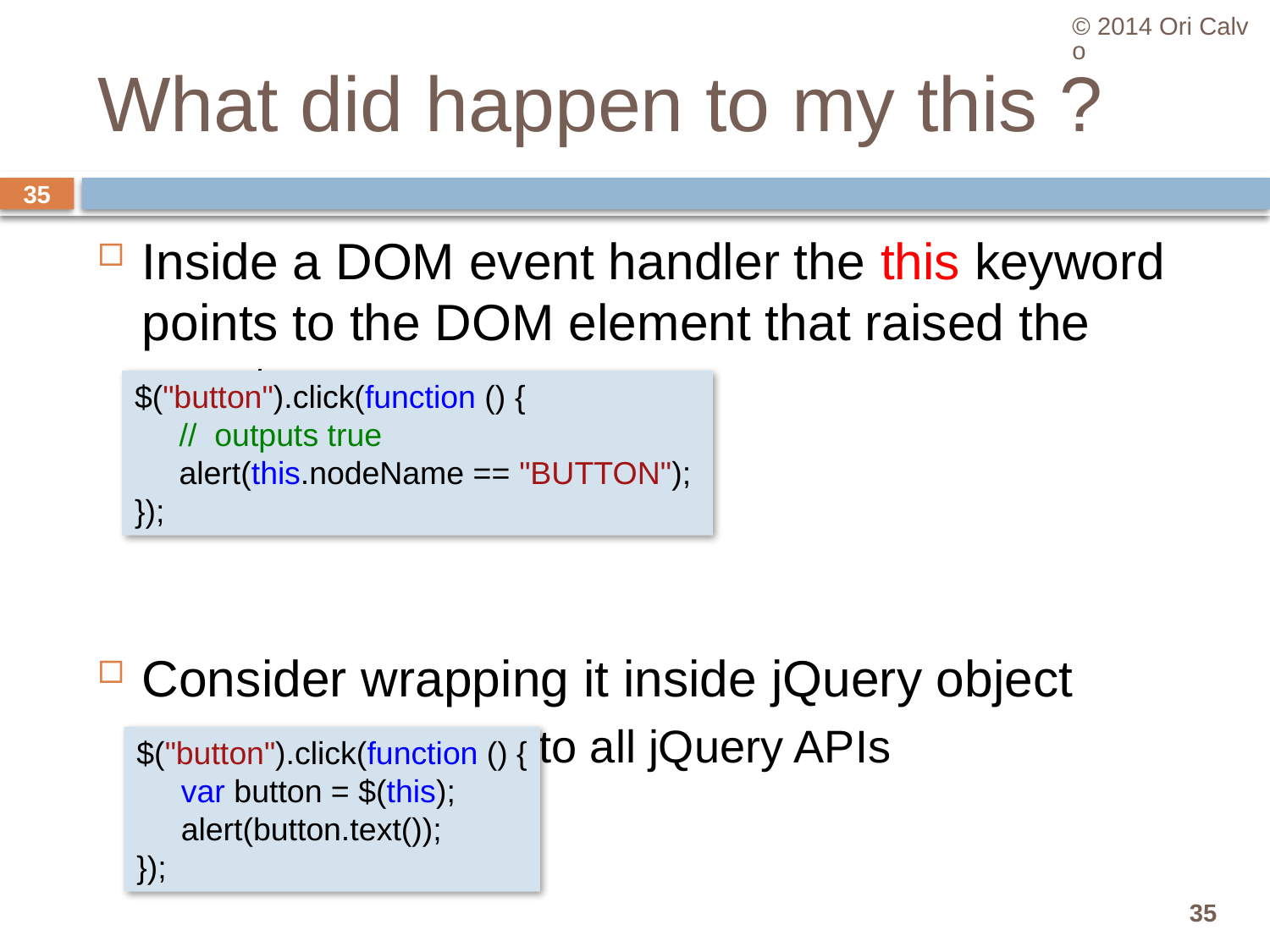

© 2014 Ori Calvo
# What did happen to my this ?
35
Inside a DOM event handler the this keyword points to the DOM element that raised the event

Consider wrapping it inside jQuery object
Get back access to all jQuery APIs
$("button").click(function () {
     //  outputs true
     alert(this.nodeName == "BUTTON");
});
$("button").click(function () {
     var button = $(this);
     alert(button.text());
});